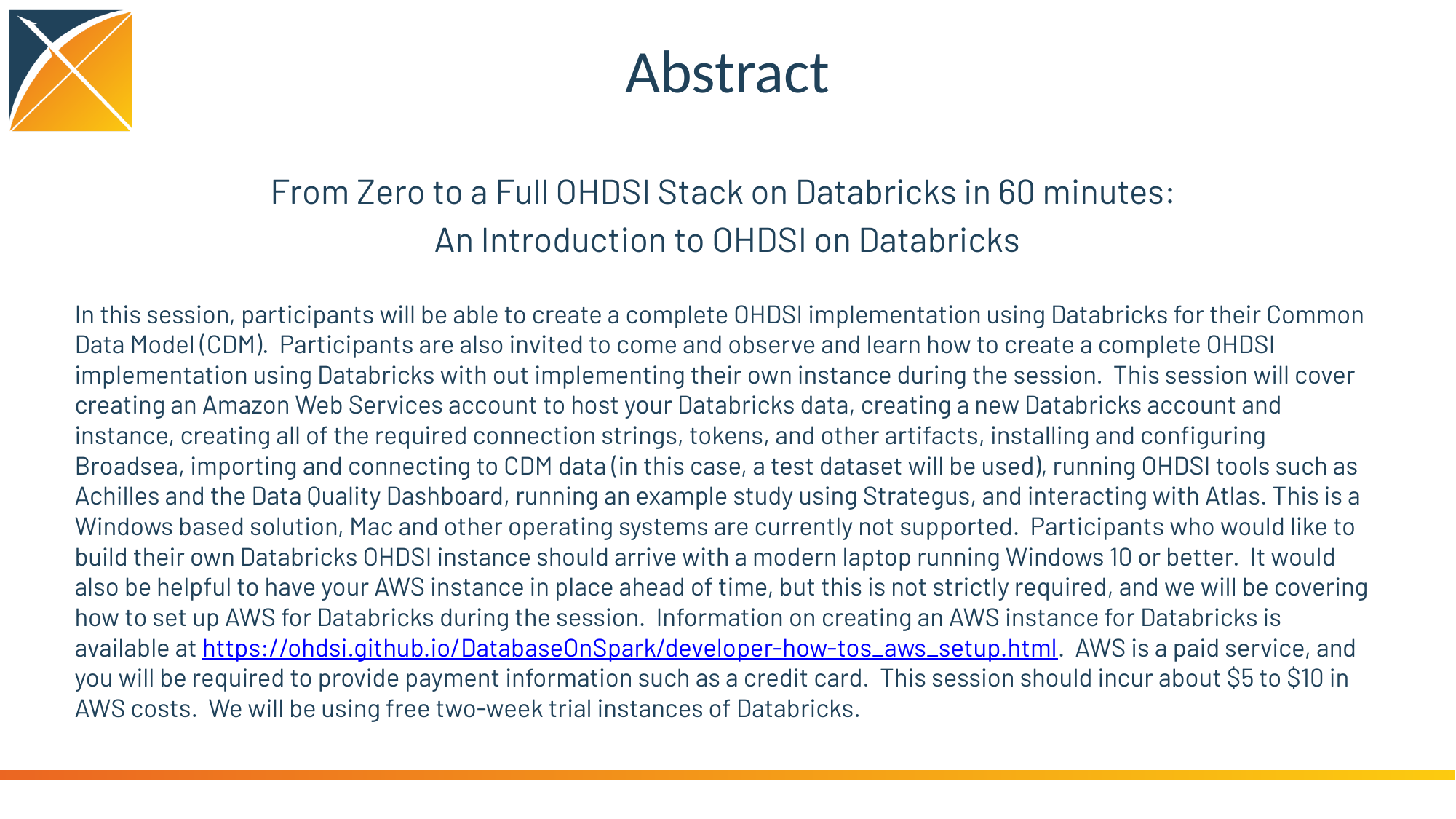

# Abstract
From Zero to a Full OHDSI Stack on Databricks in 60 minutes:
An Introduction to OHDSI on Databricks

In this session, participants will be able to create a complete OHDSI implementation using Databricks for their Common Data Model (CDM).  Participants are also invited to come and observe and learn how to create a complete OHDSI implementation using Databricks with out implementing their own instance during the session.  This session will cover creating an Amazon Web Services account to host your Databricks data, creating a new Databricks account and instance, creating all of the required connection strings, tokens, and other artifacts, installing and configuring Broadsea, importing and connecting to CDM data (in this case, a test dataset will be used), running OHDSI tools such as Achilles and the Data Quality Dashboard, running an example study using Strategus, and interacting with Atlas. This is a Windows based solution, Mac and other operating systems are currently not supported.  Participants who would like to build their own Databricks OHDSI instance should arrive with a modern laptop running Windows 10 or better.  It would also be helpful to have your AWS instance in place ahead of time, but this is not strictly required, and we will be covering how to set up AWS for Databricks during the session.  Information on creating an AWS instance for Databricks is available at https://ohdsi.github.io/DatabaseOnSpark/developer-how-tos_aws_setup.html.  AWS is a paid service, and you will be required to provide payment information such as a credit card.  This session should incur about $5 to $10 in AWS costs.  We will be using free two-week trial instances of Databricks.